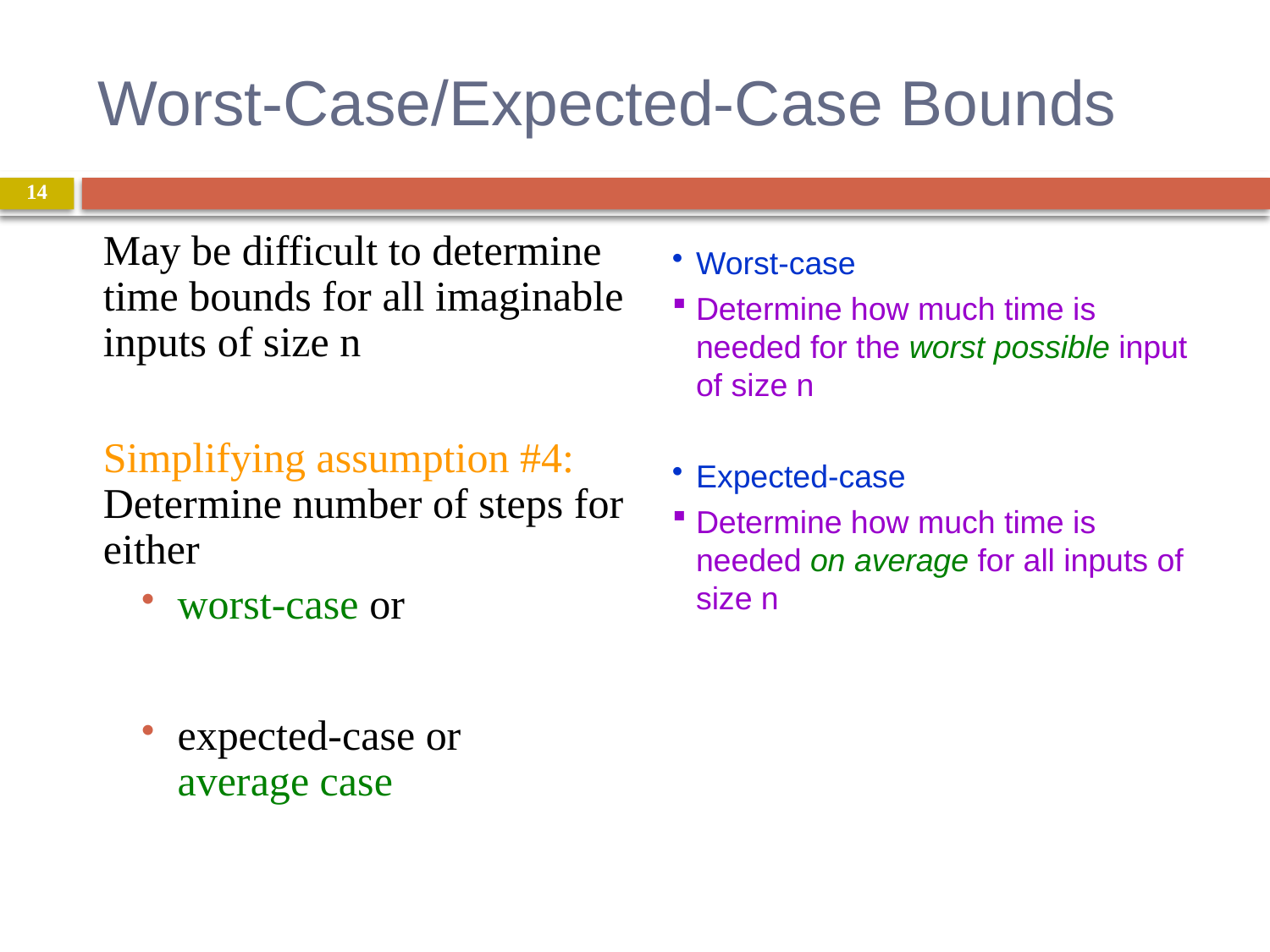

# Worst-Case/Expected-Case Bounds
14
May be difficult to determine time bounds for all imaginable inputs of size n

Simplifying assumption #4: Determine number of steps for either
 worst-case or

 expected-case or
 average case
Worst-case
Determine how much time is needed for the worst possible input of size n

Expected-case
Determine how much time is needed on average for all inputs of size n